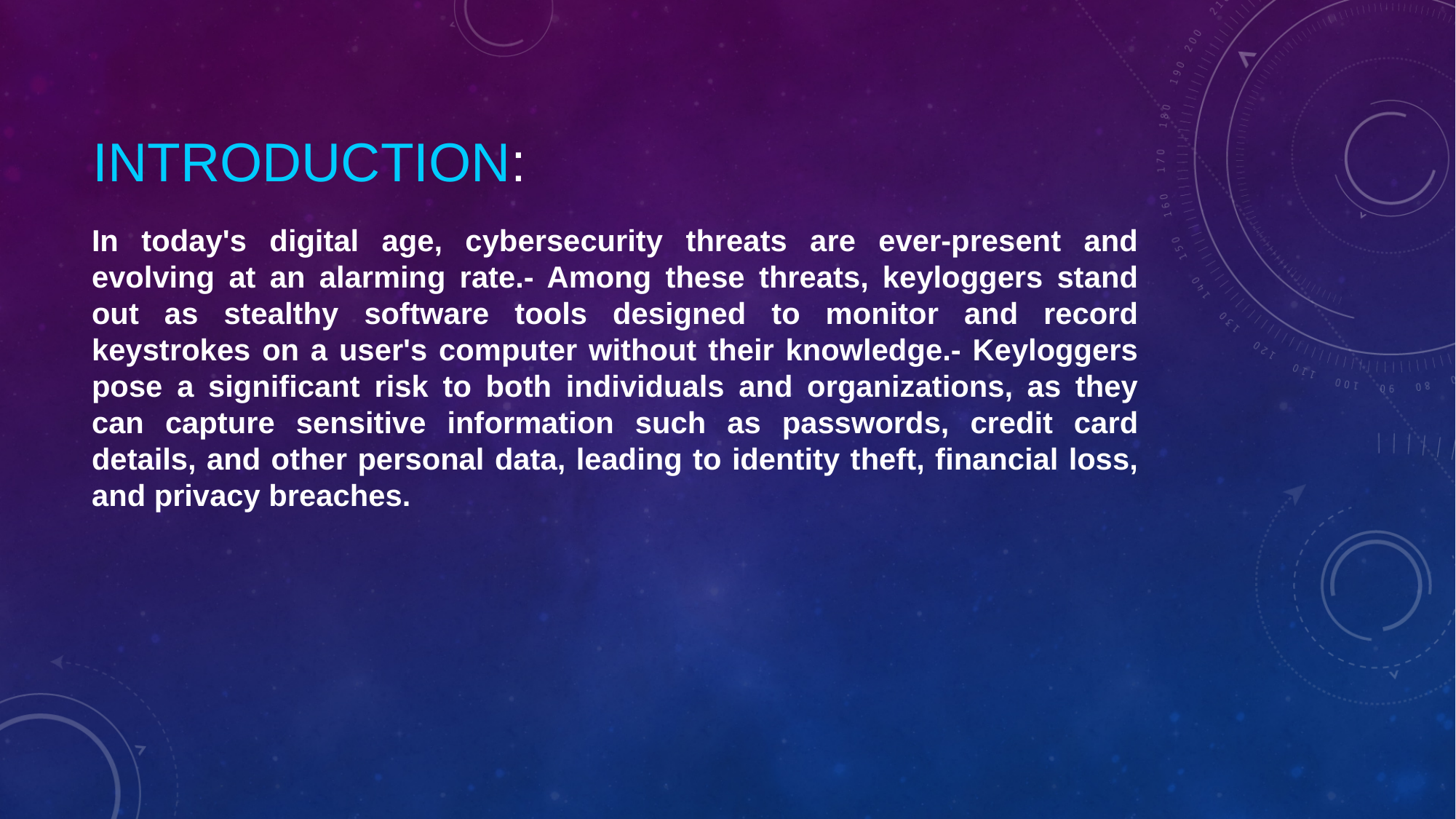

In today's digital age, cybersecurity threats are ever-present and evolving at an alarming rate.- Among these threats, keyloggers stand out as stealthy software tools designed to monitor and record keystrokes on a user's computer without their knowledge.- Keyloggers pose a significant risk to both individuals and organizations, as they can capture sensitive information such as passwords, credit card details, and other personal data, leading to identity theft, financial loss, and privacy breaches.

# Introduction: